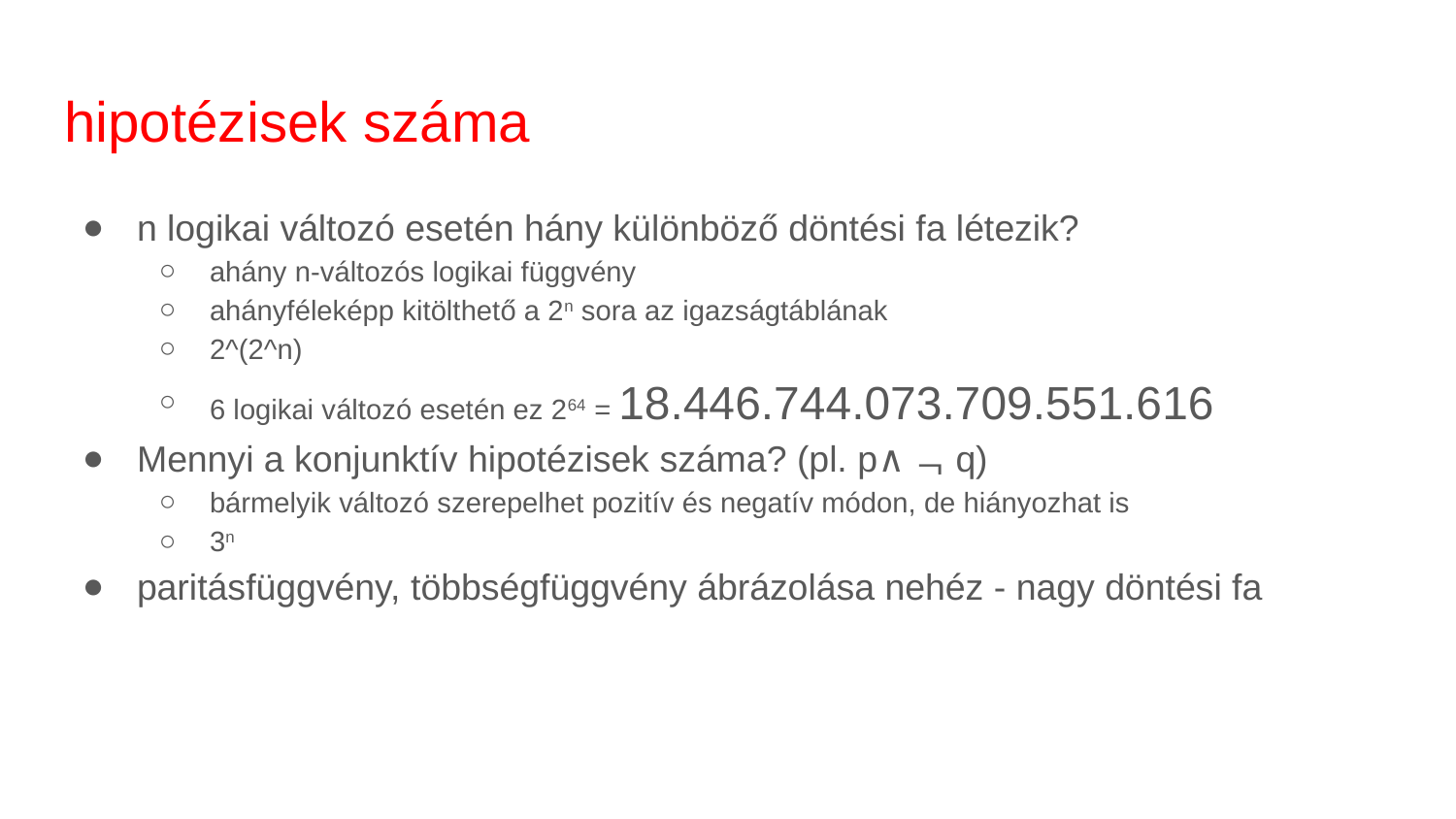

# hipotézisek száma
n logikai változó esetén hány különböző döntési fa létezik?
ahány n-változós logikai függvény
ahányféleképp kitölthető a 2n sora az igazságtáblának
2^(2^n)
6 logikai változó esetén ez 264 = 18.446.744.073.709.551.616
Mennyi a konjunktív hipotézisek száma? (pl. p∧ᆨq)
bármelyik változó szerepelhet pozitív és negatív módon, de hiányozhat is
3n
paritásfüggvény, többségfüggvény ábrázolása nehéz - nagy döntési fa